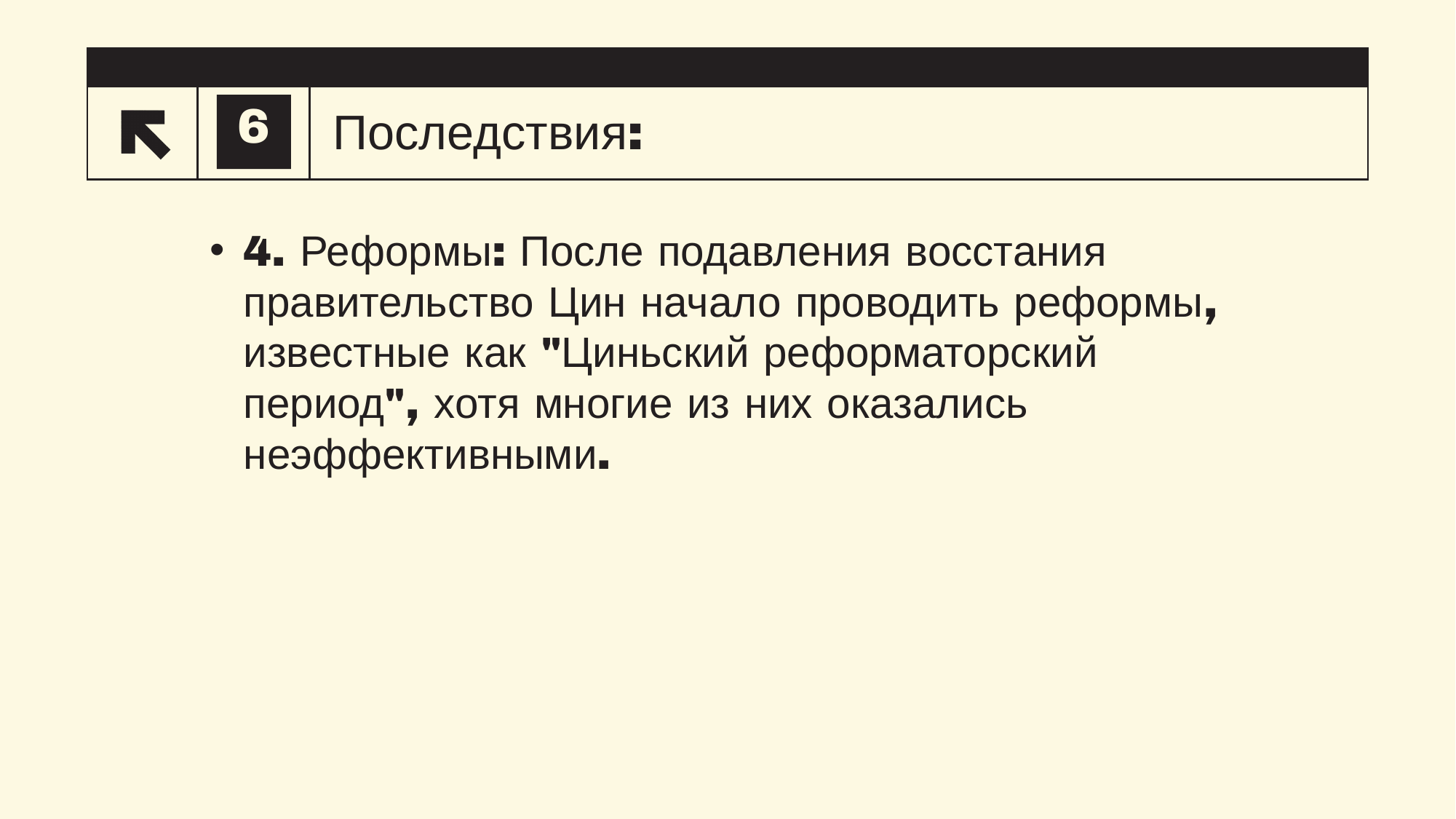

# Последствия:
6
4. Реформы: После подавления восстания правительство Цин начало проводить реформы, известные как "Циньский реформаторский период", хотя многие из них оказались неэффективными.